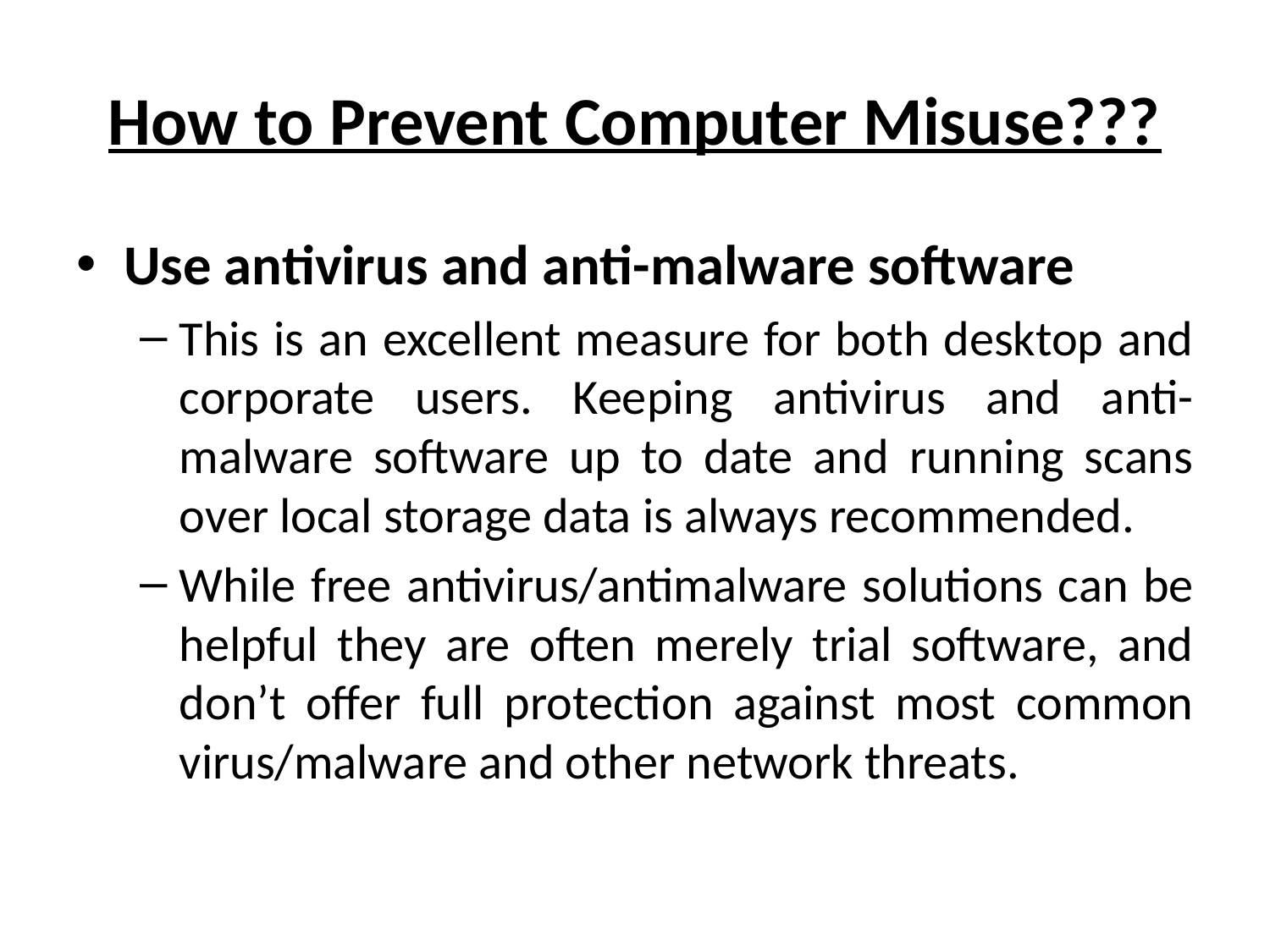

# How to Prevent Computer Misuse???
Use antivirus and anti-malware software
This is an excellent measure for both desktop and corporate users. Keeping antivirus and anti-malware software up to date and running scans over local storage data is always recommended.
While free antivirus/antimalware solutions can be helpful they are often merely trial software, and don’t offer full protection against most common virus/malware and other network threats.